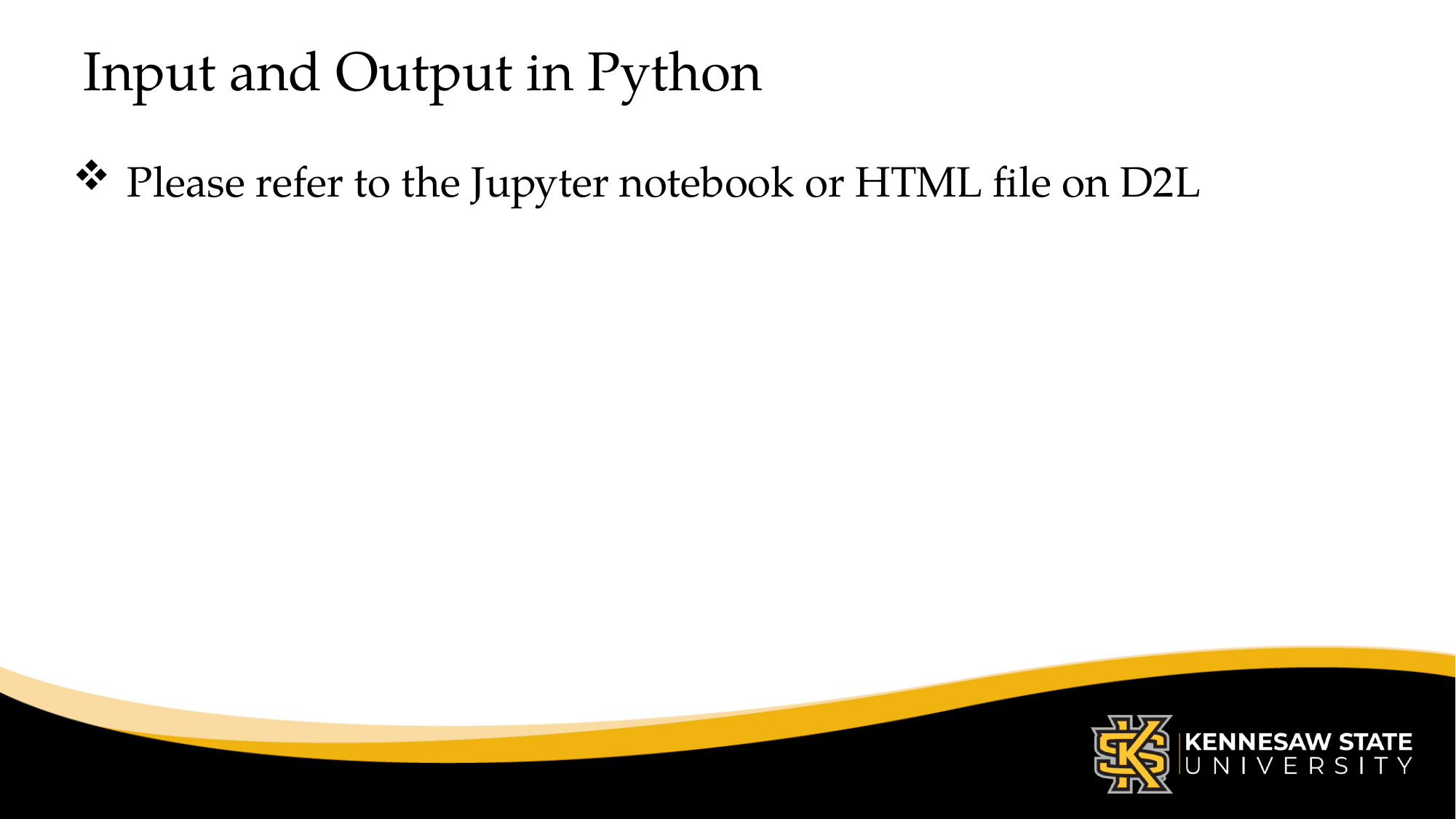

# Input and Output in Python
Please refer to the Jupyter notebook or HTML file on D2L